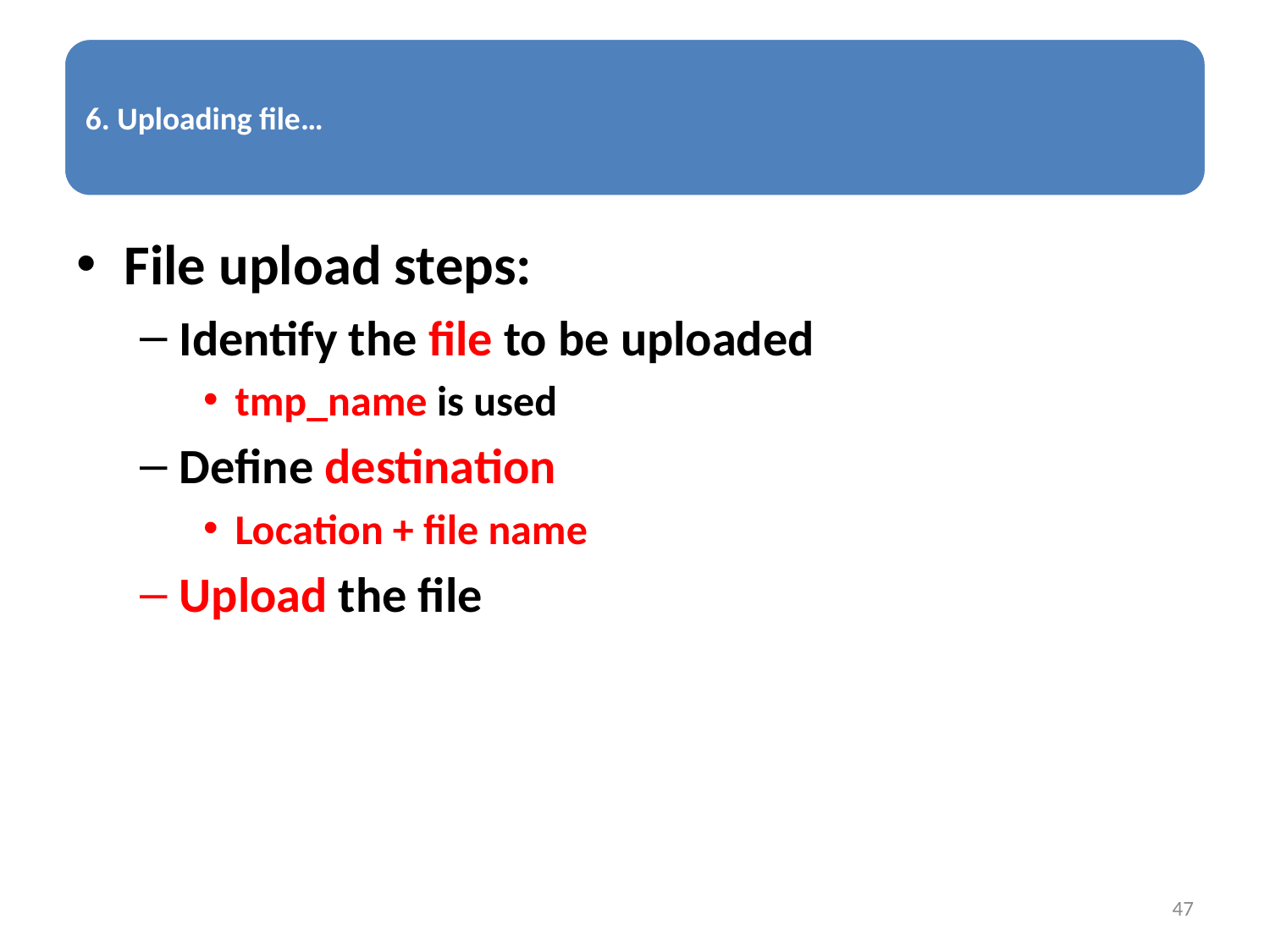

6. Uploading file…
File upload steps:
Identify the file to be uploaded
tmp_name is used
Define destination
Location + file name
Upload the file
47